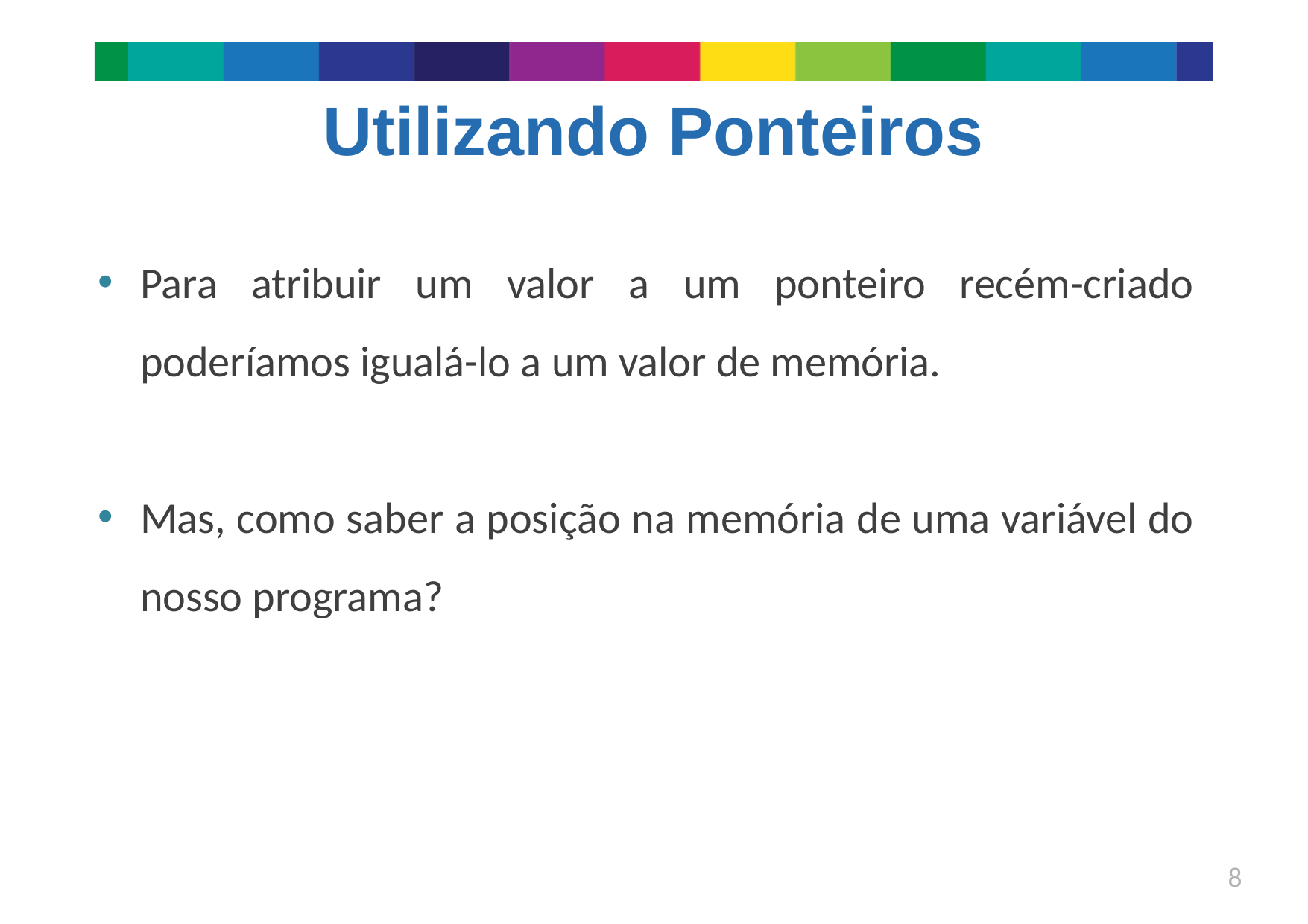

# Utilizando Ponteiros
Para atribuir um valor a um ponteiro recém-criado poderíamos igualá-lo a um valor de memória.

Mas, como saber a posição na memória de uma variável do nosso programa?

8